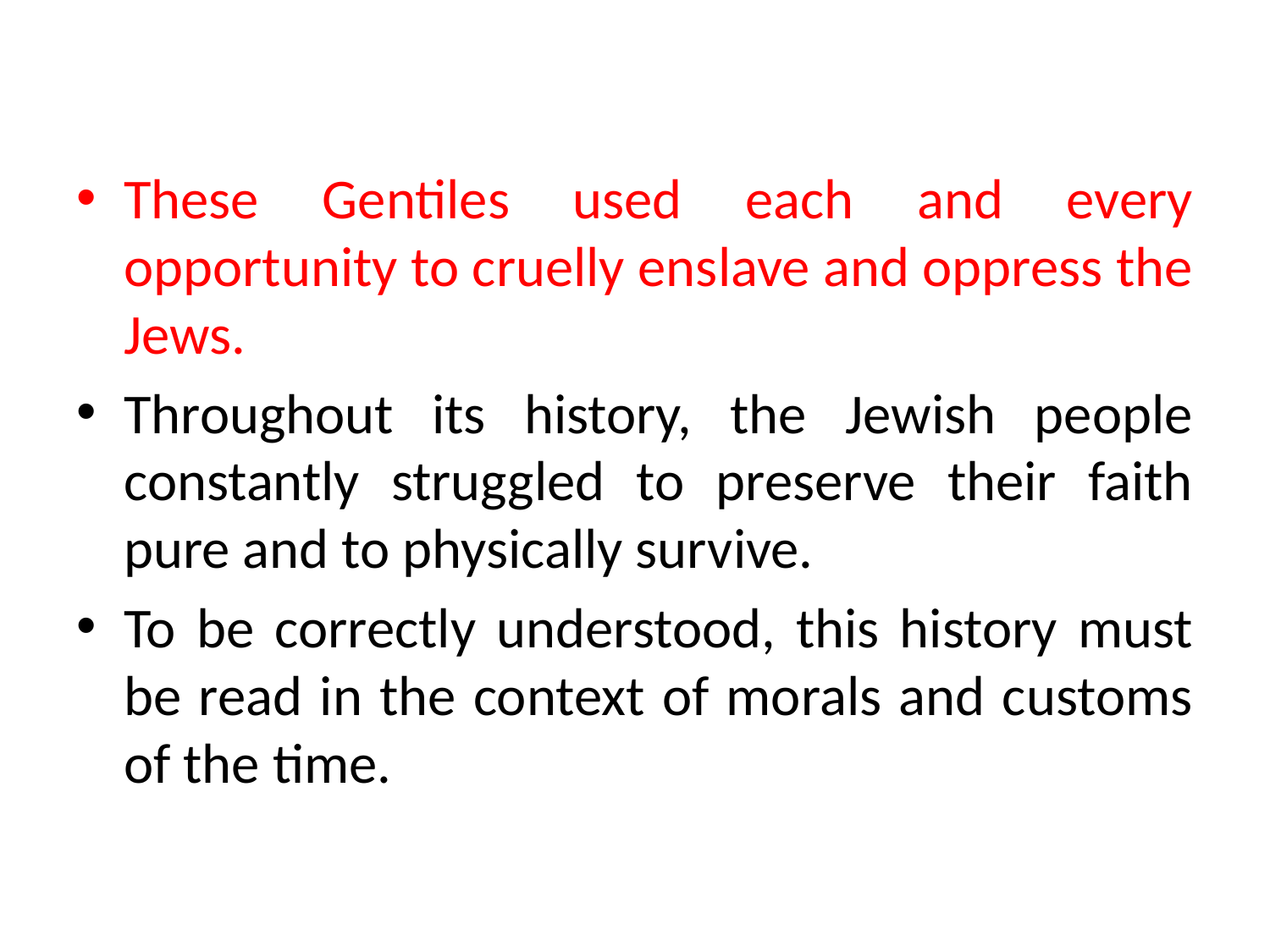

#
These Gentiles used each and every opportunity to cruelly enslave and oppress the Jews.
Throughout its history, the Jewish people constantly struggled to preserve their faith pure and to physically survive.
To be correctly understood, this history must be read in the context of morals and customs of the time.